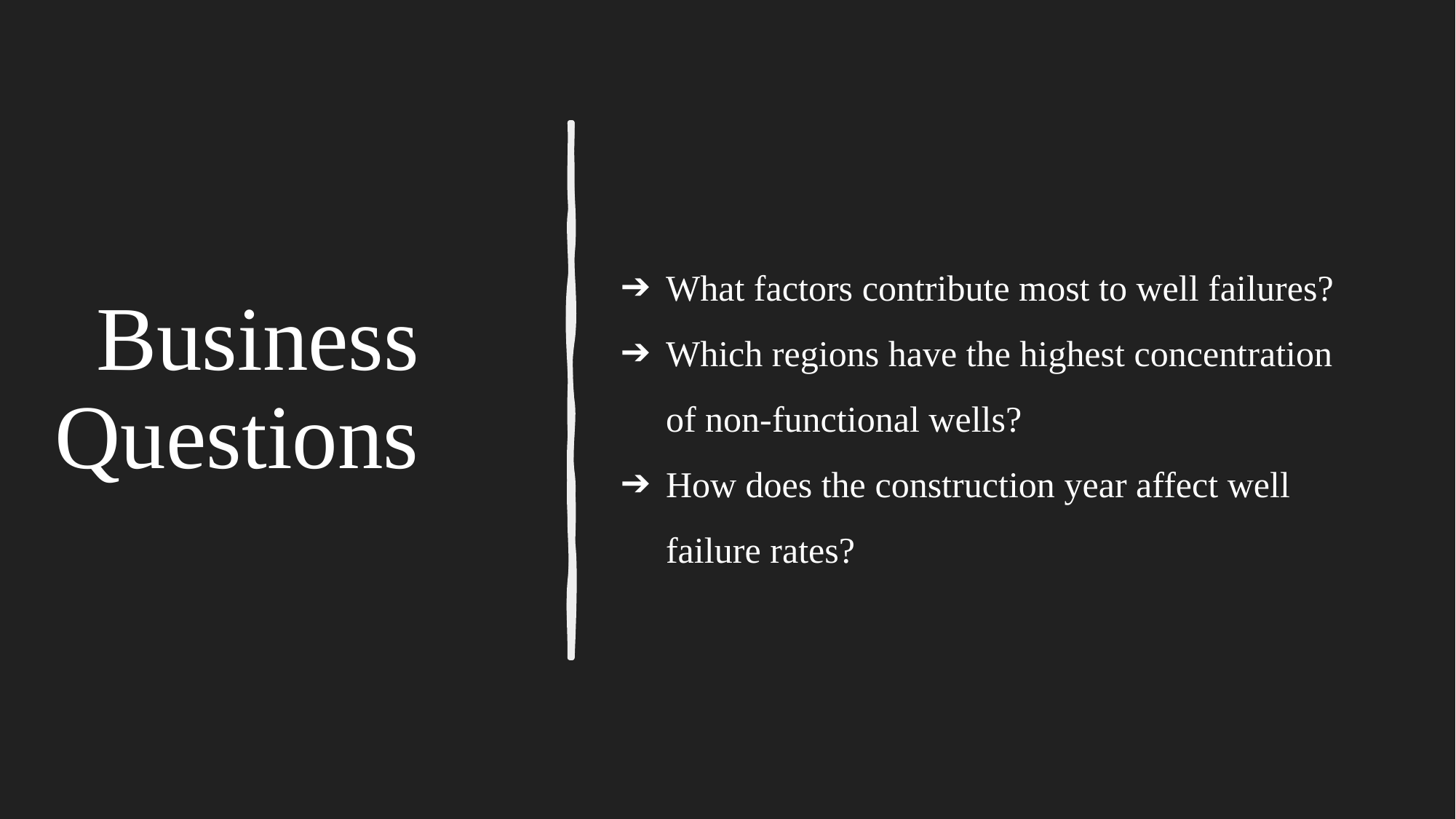

# Business
Questions

What factors contribute most to well failures?
Which regions have the highest concentration of non-functional wells?
How does the construction year affect well failure rates?